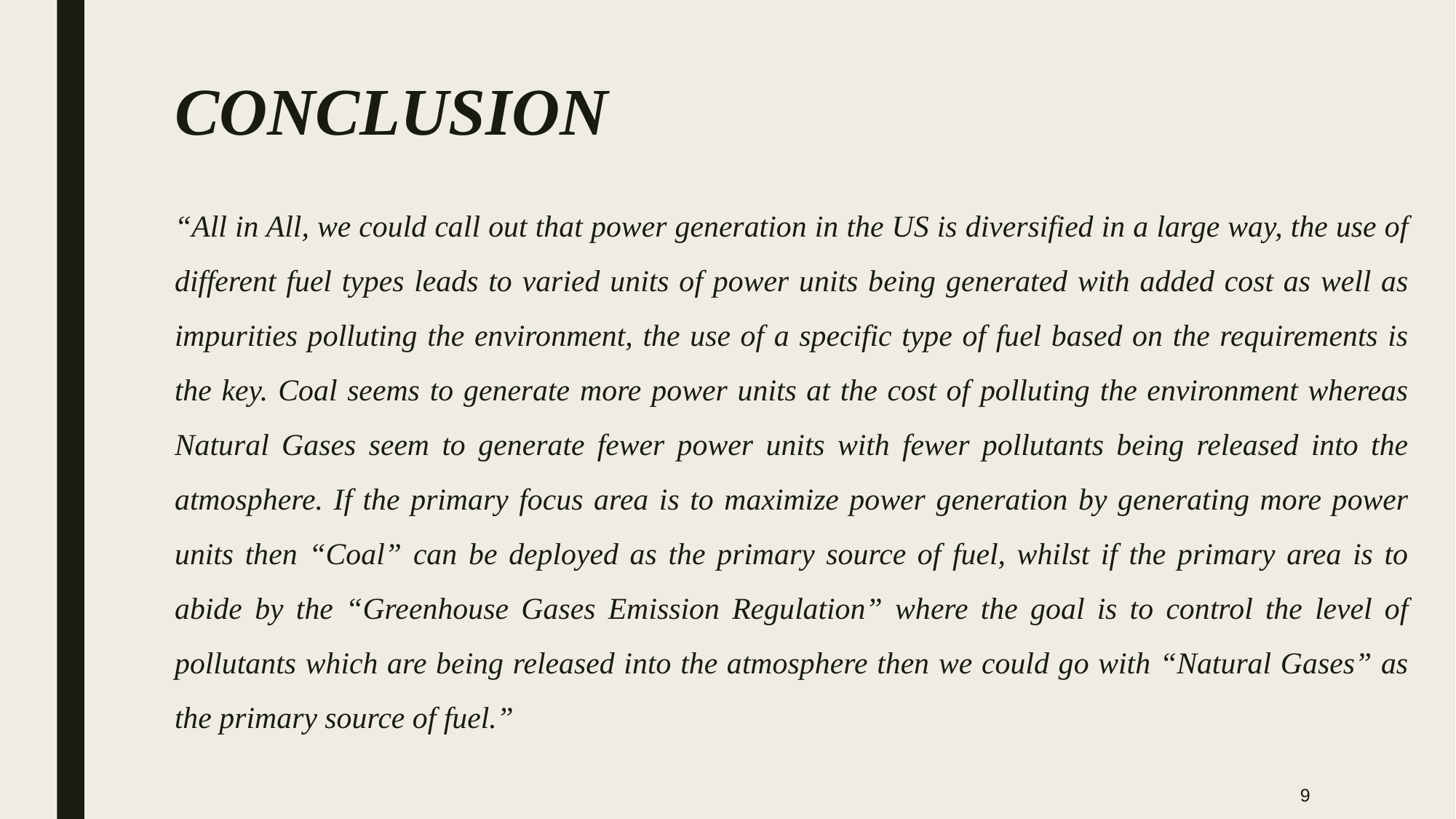

# CONCLUSION
“All in All, we could call out that power generation in the US is diversified in a large way, the use of different fuel types leads to varied units of power units being generated with added cost as well as impurities polluting the environment, the use of a specific type of fuel based on the requirements is the key. Coal seems to generate more power units at the cost of polluting the environment whereas Natural Gases seem to generate fewer power units with fewer pollutants being released into the atmosphere. If the primary focus area is to maximize power generation by generating more power units then “Coal” can be deployed as the primary source of fuel, whilst if the primary area is to abide by the “Greenhouse Gases Emission Regulation” where the goal is to control the level of pollutants which are being released into the atmosphere then we could go with “Natural Gases” as the primary source of fuel.”
9